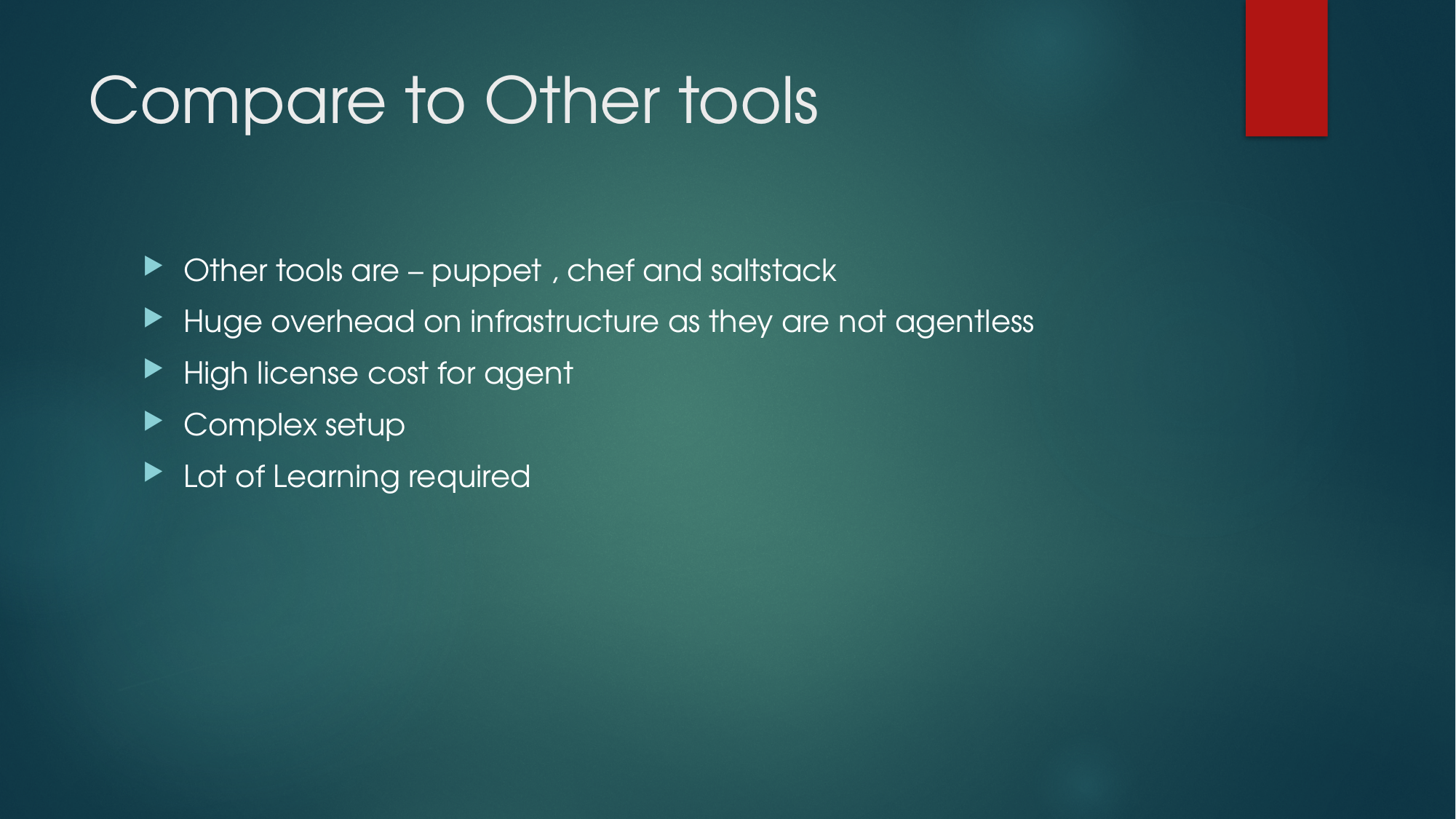

# Compare to Other tools
Other tools are – puppet , chef and saltstack
Huge overhead on infrastructure as they are not agentless
High license cost for agent
Complex setup
Lot of Learning required